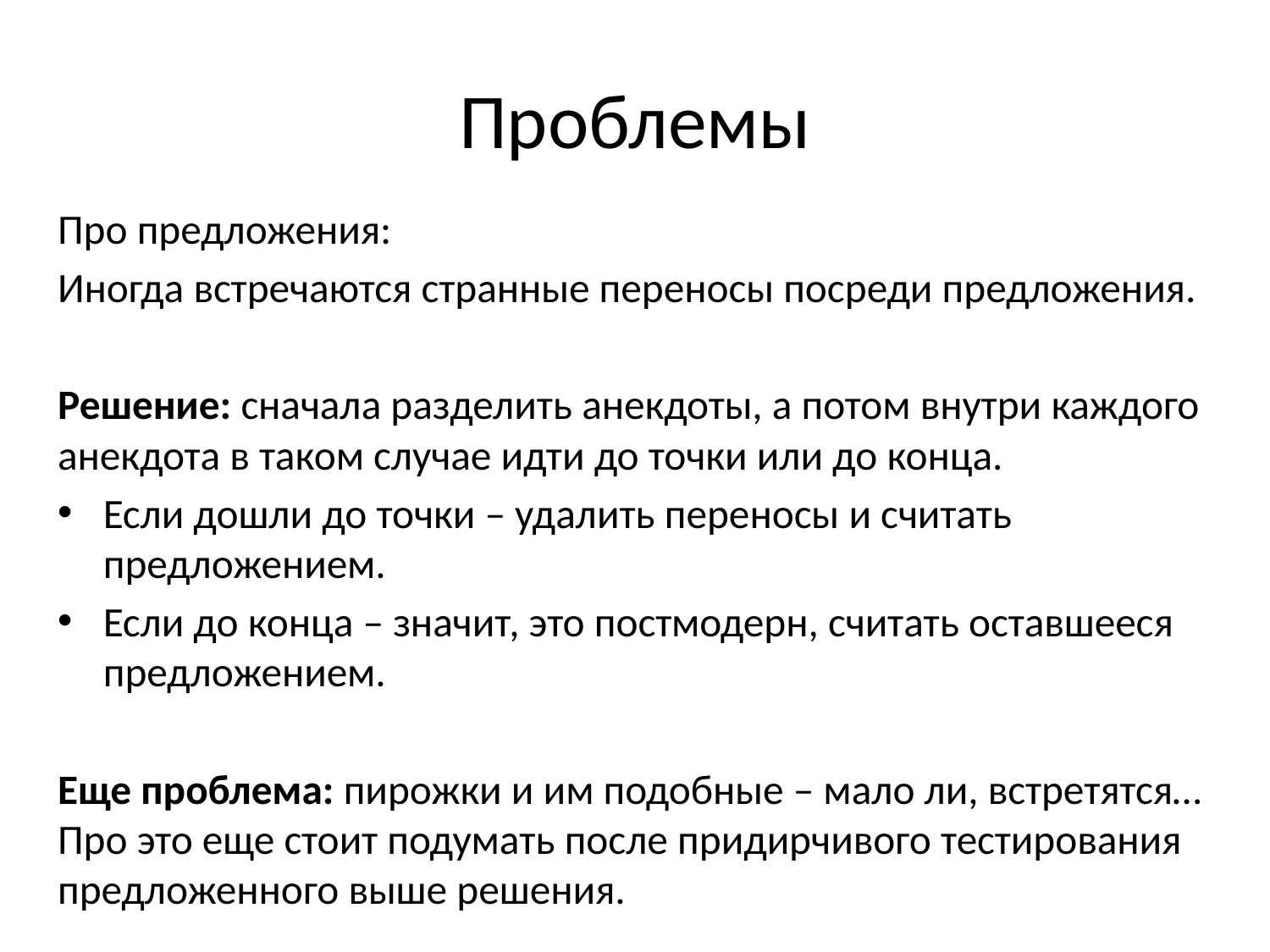

# Проблемы
Про предложения:
Иногда встречаются странные переносы посреди предложения.

Решение: сначала разделить анекдоты, а потом внутри каждого анекдота в таком случае идти до точки или до конца.
Если дошли до точки – удалить переносы и считать предложением.
Если до конца – значит, это постмодерн, считать оставшееся предложением.

Еще проблема: пирожки и им подобные – мало ли, встретятся… Про это еще стоит подумать после придирчивого тестирования предложенного выше решения.